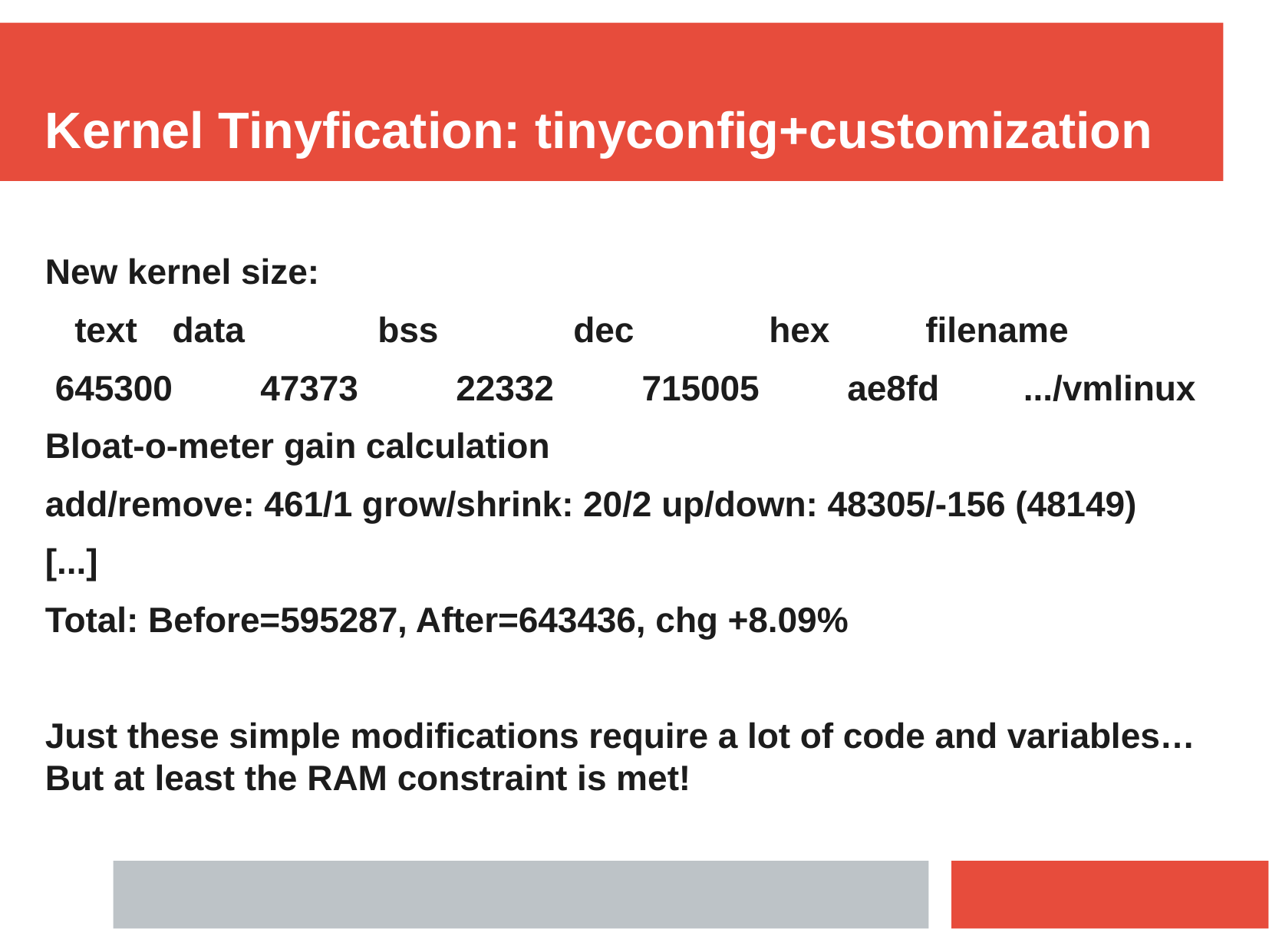

Kernel Tinyfication: tinyconfig+customization
New kernel size:
   text	   data	    bss	    dec	    hex	filename
 645300	  47373	  22332	 715005	  ae8fd	.../vmlinux
Bloat-o-meter gain calculation
add/remove: 461/1 grow/shrink: 20/2 up/down: 48305/-156 (48149)
[...]
Total: Before=595287, After=643436, chg +8.09%

Just these simple modifications require a lot of code and variables… But at least the RAM constraint is met!